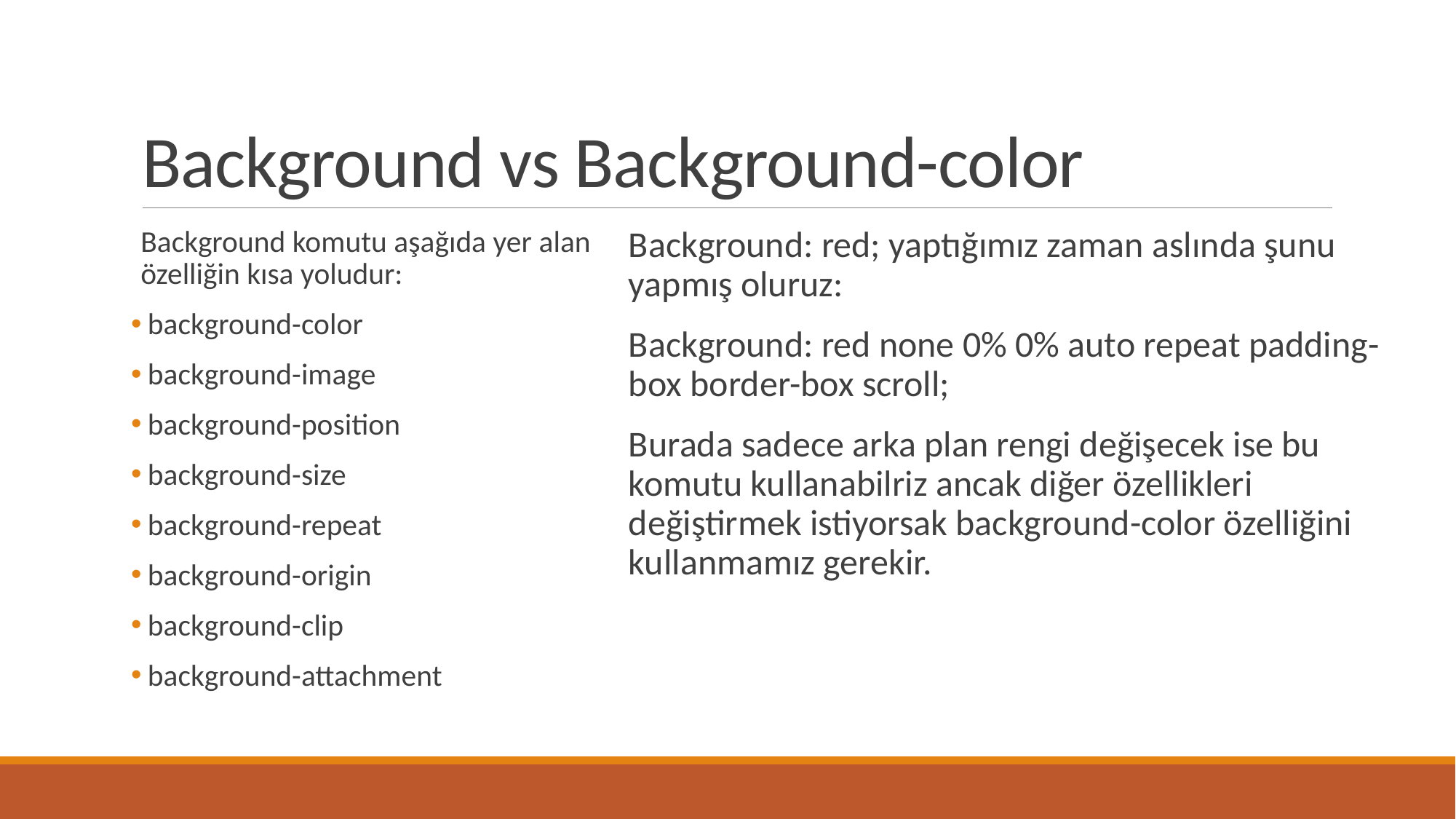

# Background vs Background-color
Background komutu aşağıda yer alan özelliğin kısa yoludur:
 background-color
 background-image
 background-position
 background-size
 background-repeat
 background-origin
 background-clip
 background-attachment

Background: red; yaptığımız zaman aslında şunu yapmış oluruz:
Background: red none 0% 0% auto repeat padding-box border-box scroll;
Burada sadece arka plan rengi değişecek ise bu komutu kullanabilriz ancak diğer özellikleri değiştirmek istiyorsak background-color özelliğini kullanmamız gerekir.